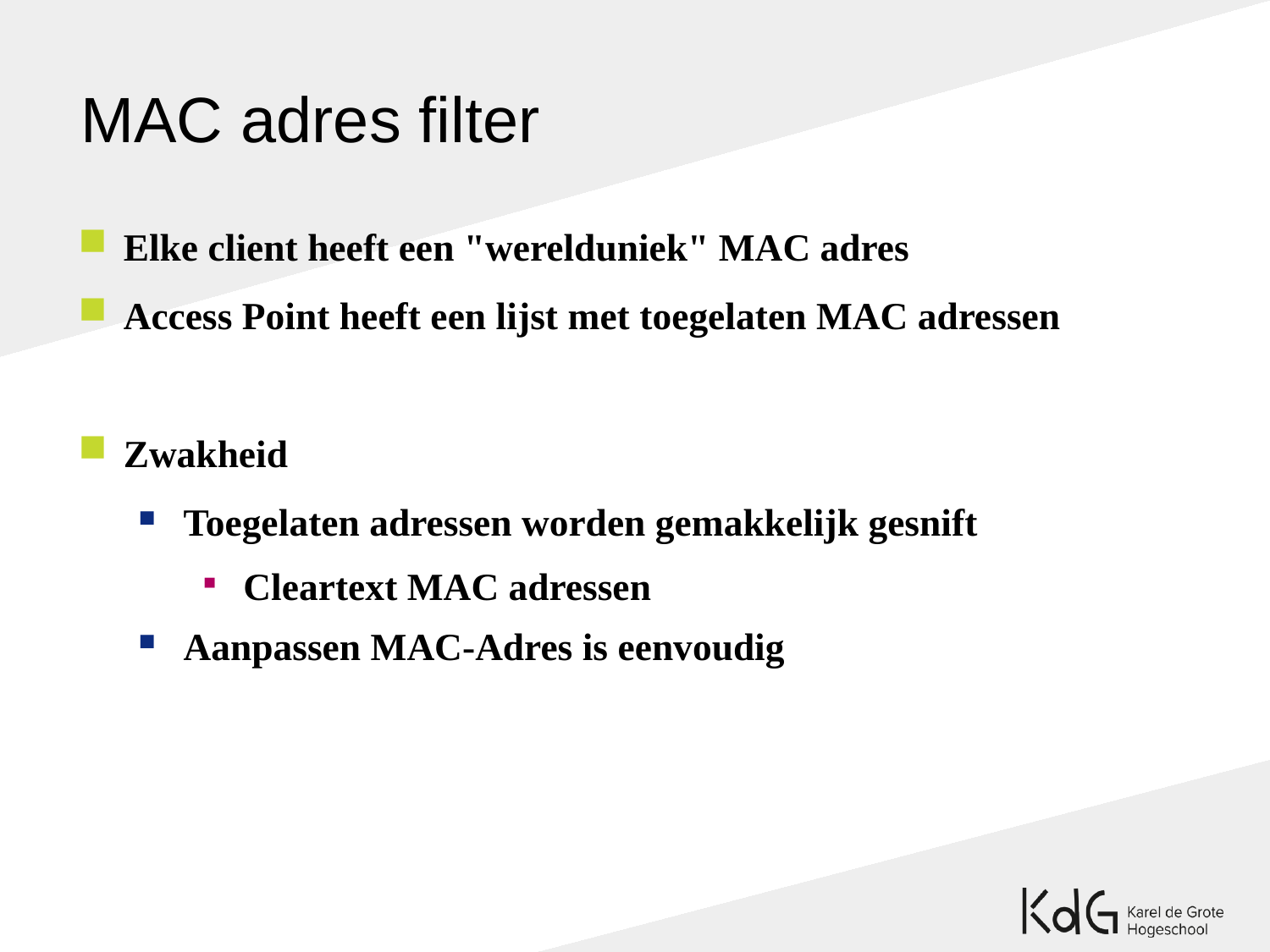

MAC adres filter
Elke client heeft een "werelduniek" MAC adres
Access Point heeft een lijst met toegelaten MAC adressen

Zwakheid
Toegelaten adressen worden gemakkelijk gesnift
Cleartext MAC adressen
Aanpassen MAC-Adres is eenvoudig